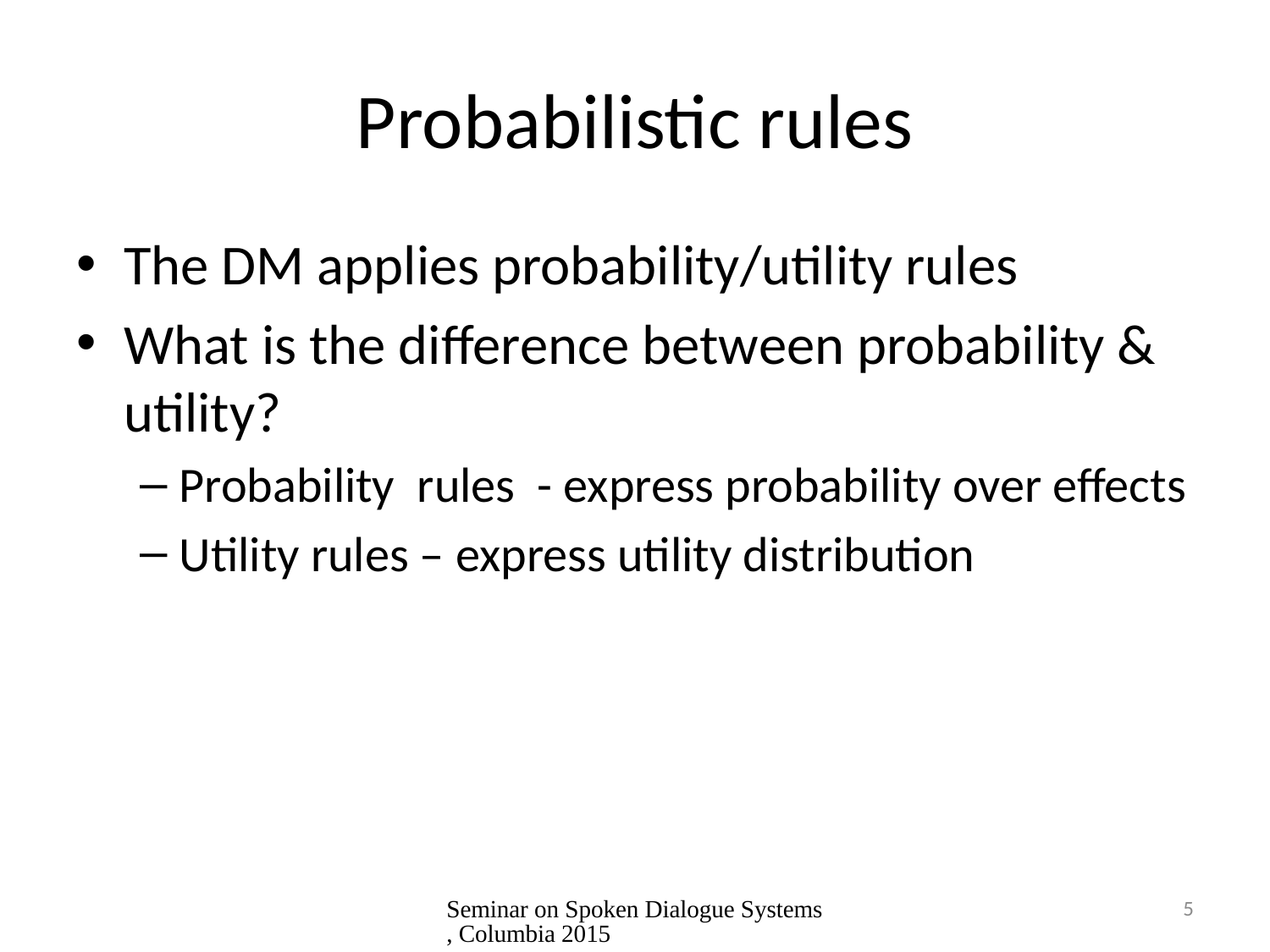

# Probabilistic rules
The DM applies probability/utility rules
What is the difference between probability & utility?
Probability  rules  - express probability over effects
Utility rules – express utility distribution
Seminar on Spoken Dialogue Systems, Columbia 2015
5